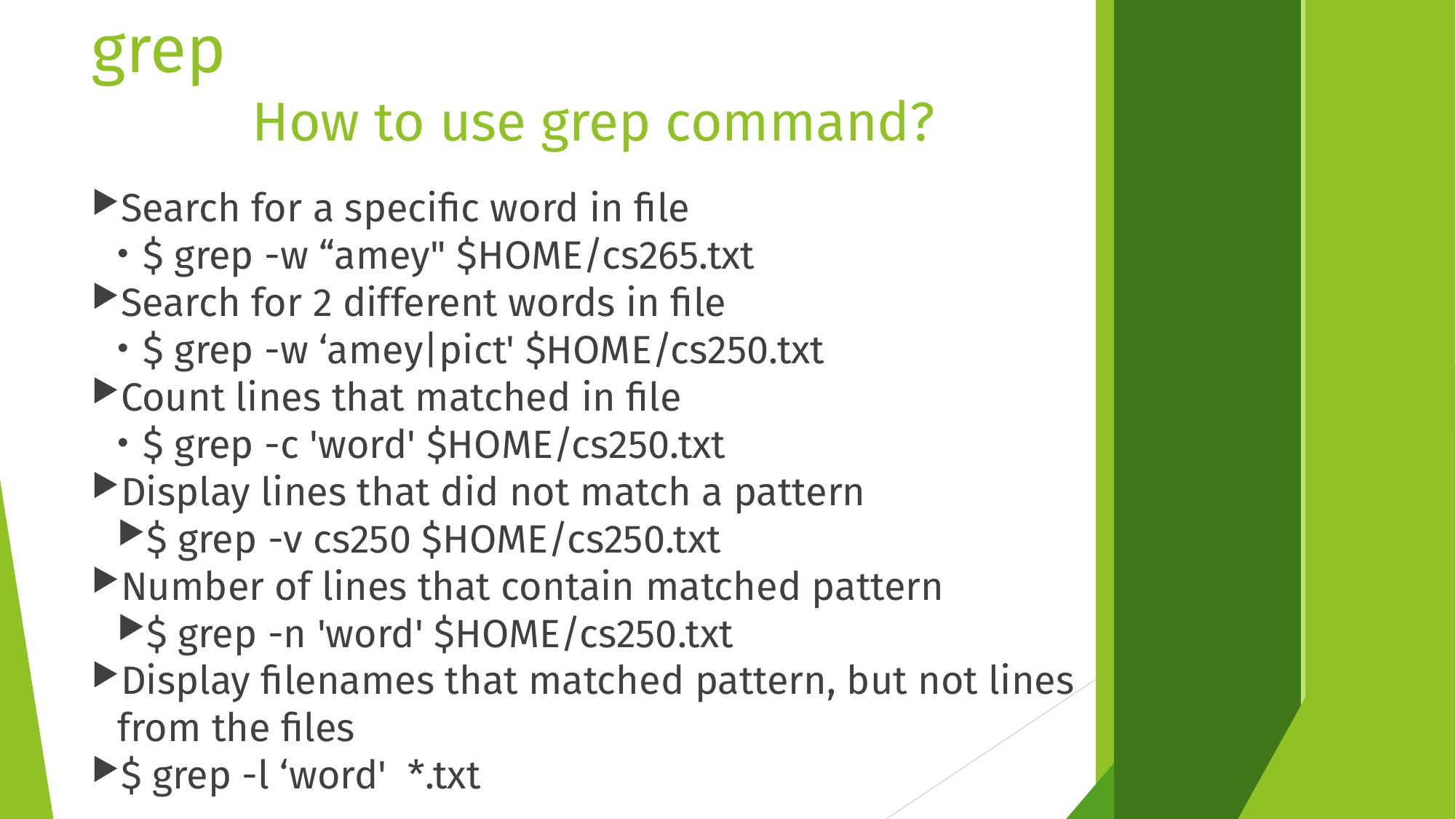

grep
How to use grep command?
Search for a specific word in file
$ grep -w “amey" $HOME/cs265.txt
Search for 2 different words in file
$ grep -w ‘amey|pict' $HOME/cs250.txt
Count lines that matched in file
$ grep -c 'word' $HOME/cs250.txt
Display lines that did not match a pattern
$ grep -v cs250 $HOME/cs250.txt
Number of lines that contain matched pattern
$ grep -n 'word' $HOME/cs250.txt
Display filenames that matched pattern, but not lines from the files
$ grep -l ‘word'  *.txt